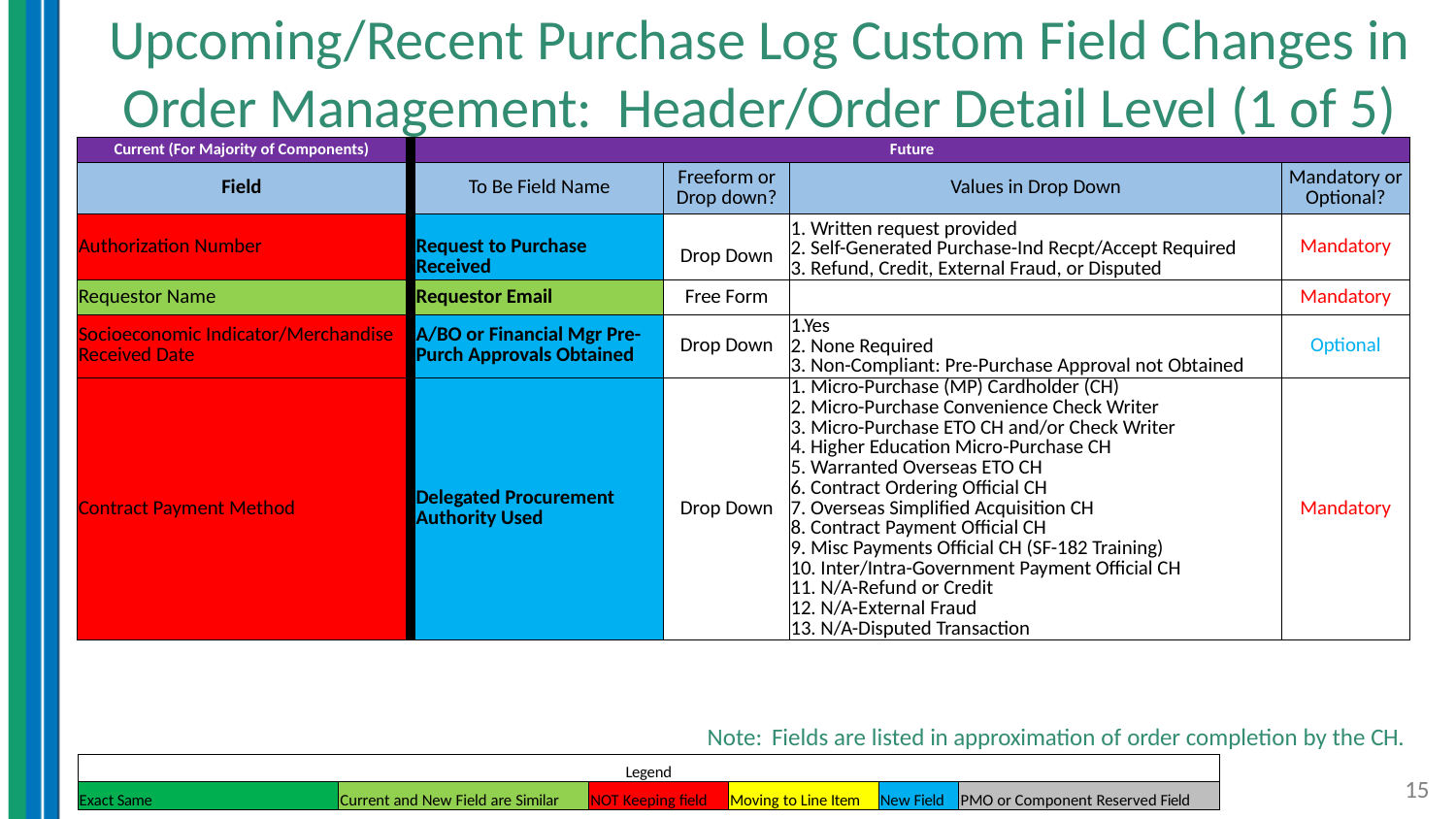

# Upcoming/Recent Purchase Log Custom Field Changes in Order Management:  Header/Order Detail Level (1 of 5)
| Current (For Majority of Components) |  | Future |  |  |  |
| --- | --- | --- | --- | --- | --- |
| Field |  | To Be Field Name | Freeform or Drop down? | Values in Drop Down | Mandatory or Optional? |
| Authorization Number |  | Request to Purchase Received | Drop Down | 1. Written request provided 2. Self-Generated Purchase-Ind Recpt/Accept Required 3. Refund, Credit, External Fraud, or Disputed | Mandatory |
| Requestor Name |  | Requestor Email | Free Form |  | Mandatory |
| Socioeconomic Indicator/Merchandise Received Date |  | A/BO or Financial Mgr Pre-Purch Approvals Obtained | Drop Down | 1.Yes 2. None Required 3. Non-Compliant: Pre-Purchase Approval not Obtained | Optional |
| Contract Payment Method |  | Delegated Procurement Authority Used | Drop Down | 1. Micro-Purchase (MP) Cardholder (CH) 2. Micro-Purchase Convenience Check Writer 3. Micro-Purchase ETO CH and/or Check Writer 4. Higher Education Micro-Purchase CH 5. Warranted Overseas ETO CH 6. Contract Ordering Official CH 7. Overseas Simplified Acquisition CH 8. Contract Payment Official CH 9. Misc Payments Official CH (SF-182 Training) 10. Inter/Intra-Government Payment Official CH 11. N/A-Refund or Credit 12. N/A-External Fraud 13. N/A-Disputed Transaction | Mandatory |
Note: Fields are listed in approximation of order completion by the CH.
| Legend |  |  |  |  |  |
| --- | --- | --- | --- | --- | --- |
| Exact Same | Current and New Field are Similar | NOT Keeping field | Moving to Line Item | New Field | PMO or Component Reserved Field |